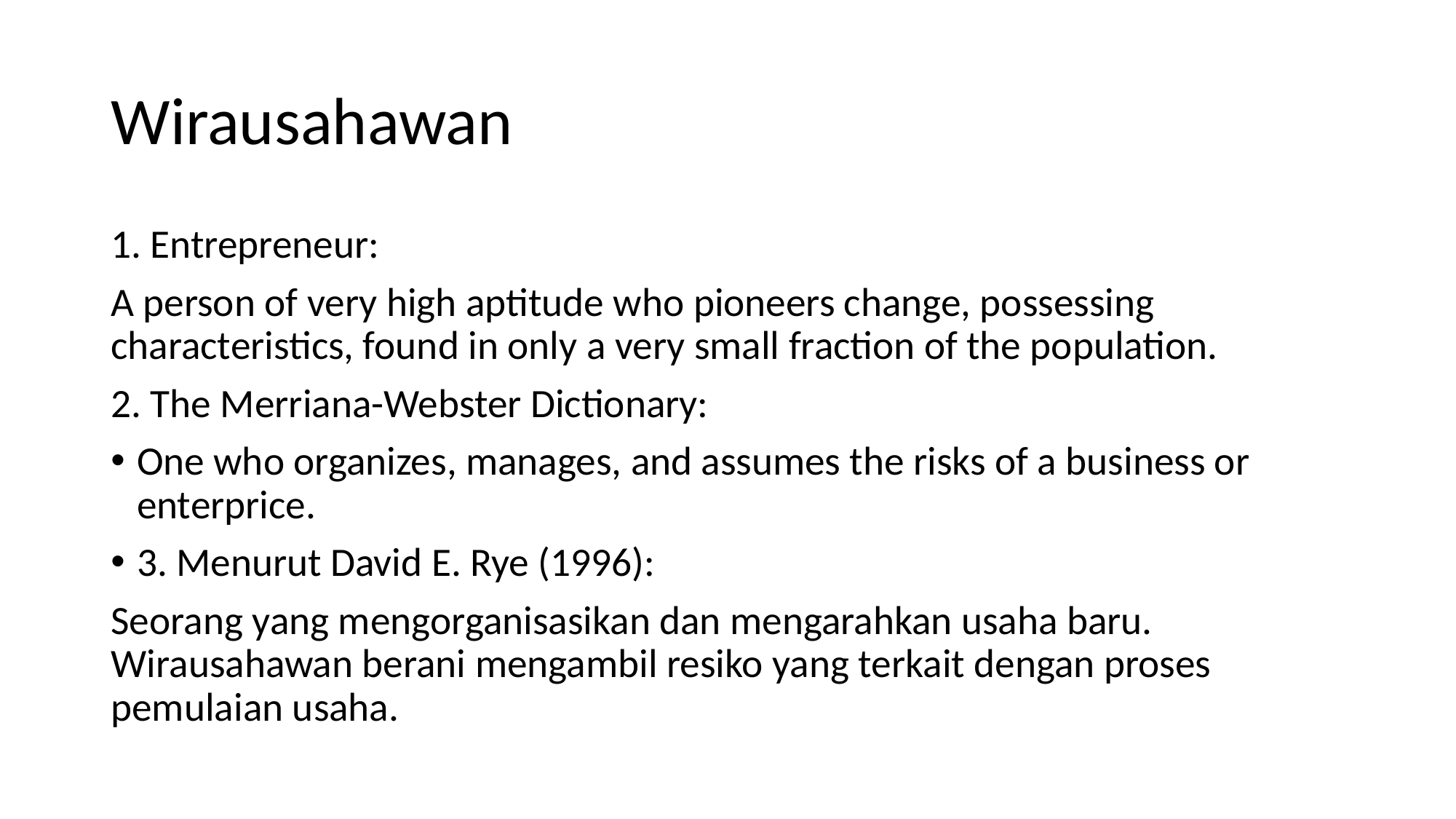

# Wirausahawan
1. Entrepreneur:
A person of very high aptitude who pioneers change, possessing characteristics, found in only a very small fraction of the population.
2. The Merriana-Webster Dictionary:
One who organizes, manages, and assumes the risks of a business or enterprice.
3. Menurut David E. Rye (1996):
Seorang yang mengorganisasikan dan mengarahkan usaha baru. Wirausahawan berani mengambil resiko yang terkait dengan proses pemulaian usaha.